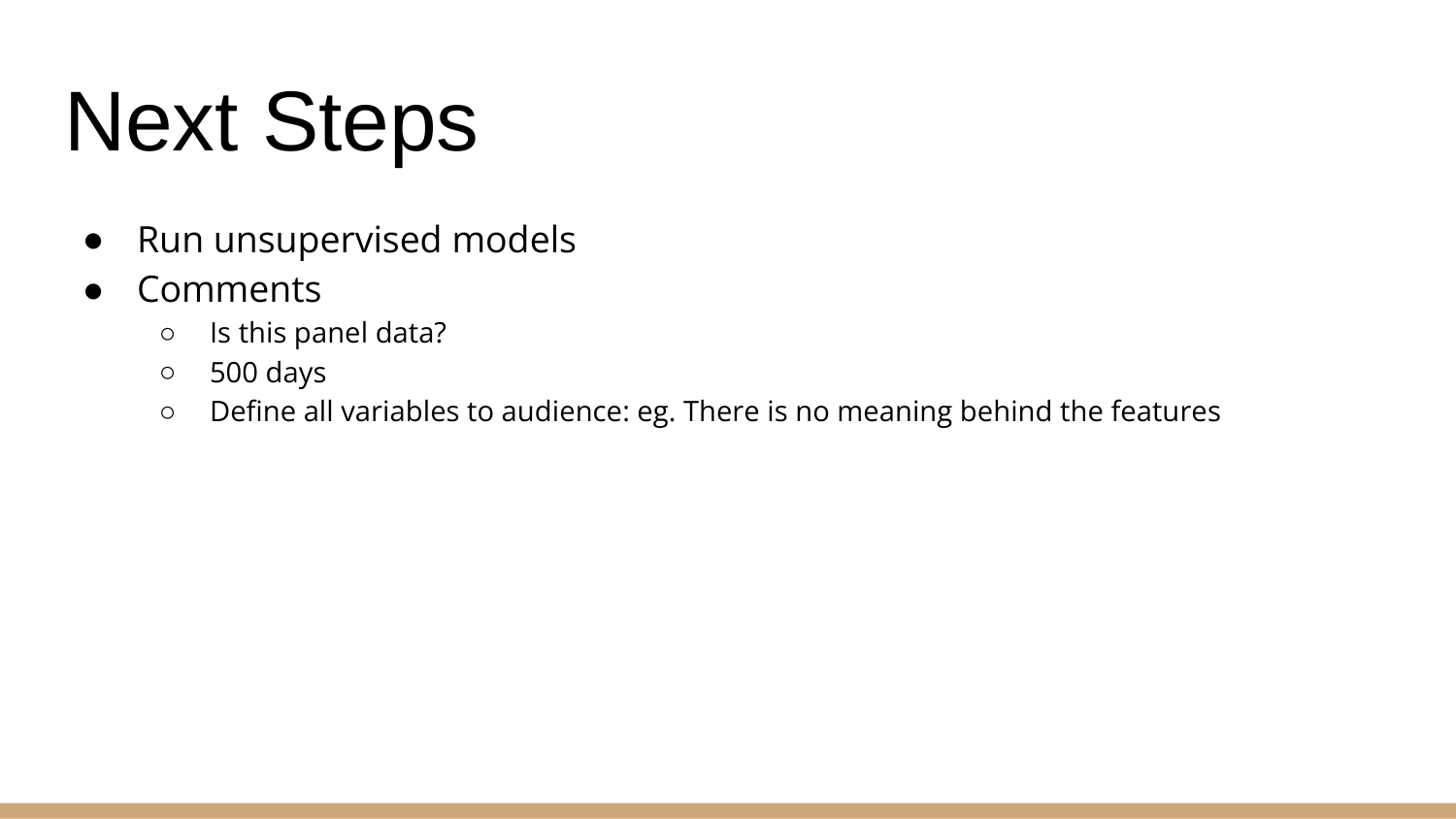

# Next Steps
Run unsupervised models
Comments
Is this panel data?
500 days
Define all variables to audience: eg. There is no meaning behind the features